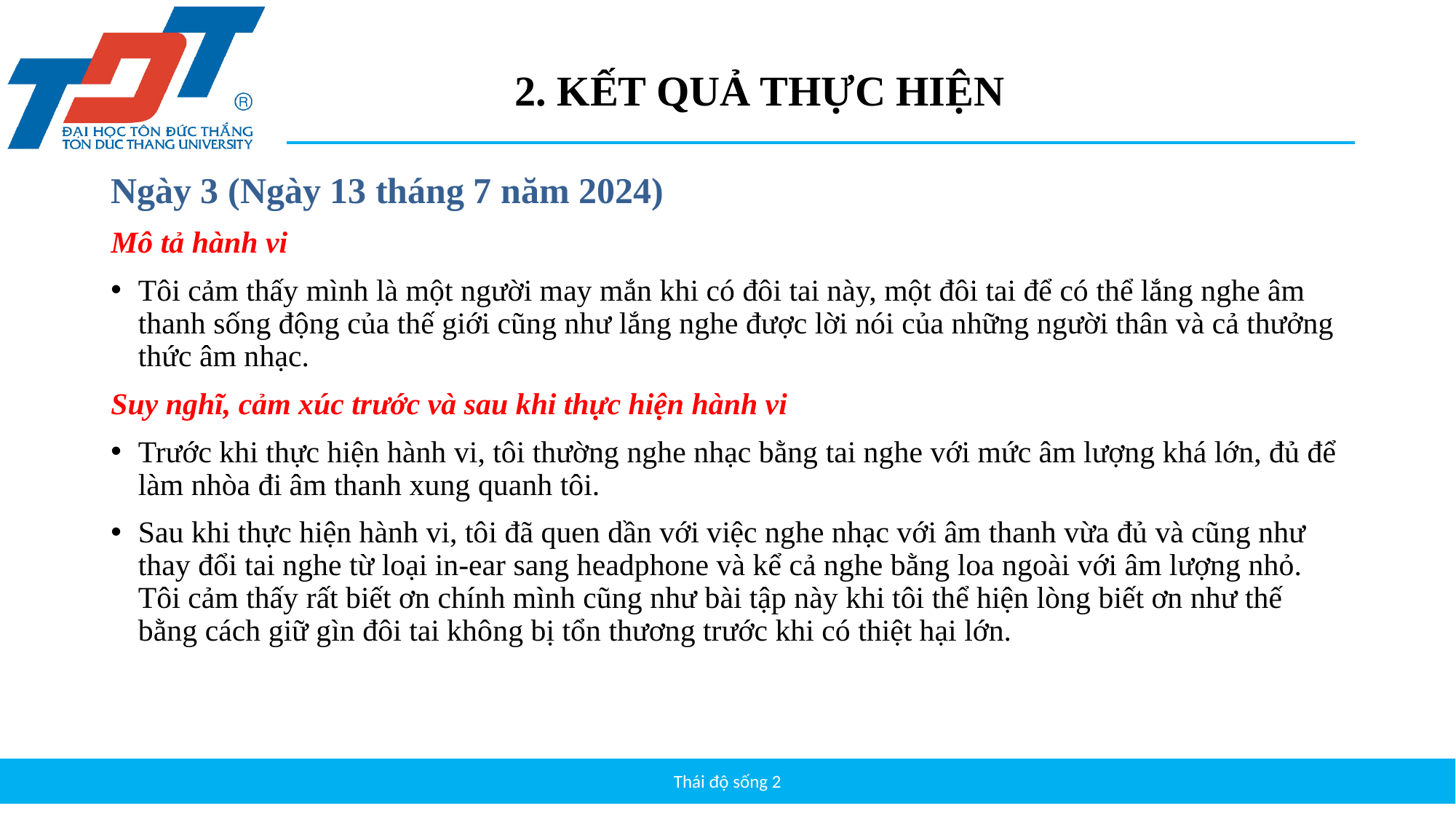

# 2. KẾT QUẢ THỰC HIỆN
Ngày 3 (Ngày 13 tháng 7 năm 2024)
Mô tả hành vi
Tôi cảm thấy mình là một người may mắn khi có đôi tai này, một đôi tai để có thể lắng nghe âm thanh sống động của thế giới cũng như lắng nghe được lời nói của những người thân và cả thưởng thức âm nhạc.
Suy nghĩ, cảm xúc trước và sau khi thực hiện hành vi
Trước khi thực hiện hành vi, tôi thường nghe nhạc bằng tai nghe với mức âm lượng khá lớn, đủ để làm nhòa đi âm thanh xung quanh tôi.
Sau khi thực hiện hành vi, tôi đã quen dần với việc nghe nhạc với âm thanh vừa đủ và cũng như thay đổi tai nghe từ loại in-ear sang headphone và kể cả nghe bằng loa ngoài với âm lượng nhỏ. Tôi cảm thấy rất biết ơn chính mình cũng như bài tập này khi tôi thể hiện lòng biết ơn như thế bằng cách giữ gìn đôi tai không bị tổn thương trước khi có thiệt hại lớn.
Thái độ sống 2